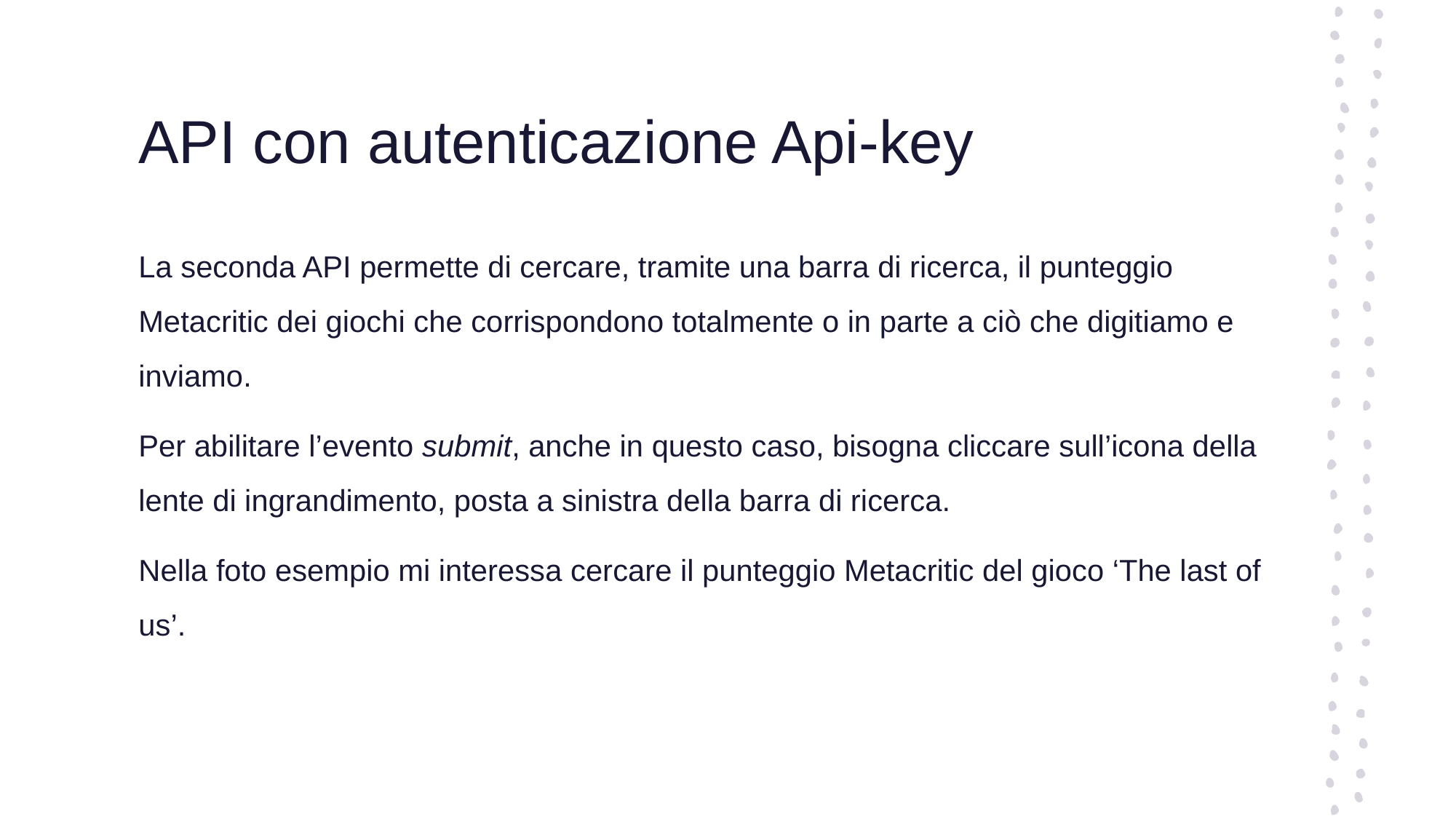

# API con autenticazione Api-key
La seconda API permette di cercare, tramite una barra di ricerca, il punteggio Metacritic dei giochi che corrispondono totalmente o in parte a ciò che digitiamo e inviamo.
Per abilitare l’evento submit, anche in questo caso, bisogna cliccare sull’icona della lente di ingrandimento, posta a sinistra della barra di ricerca.
Nella foto esempio mi interessa cercare il punteggio Metacritic del gioco ‘The last of us’.